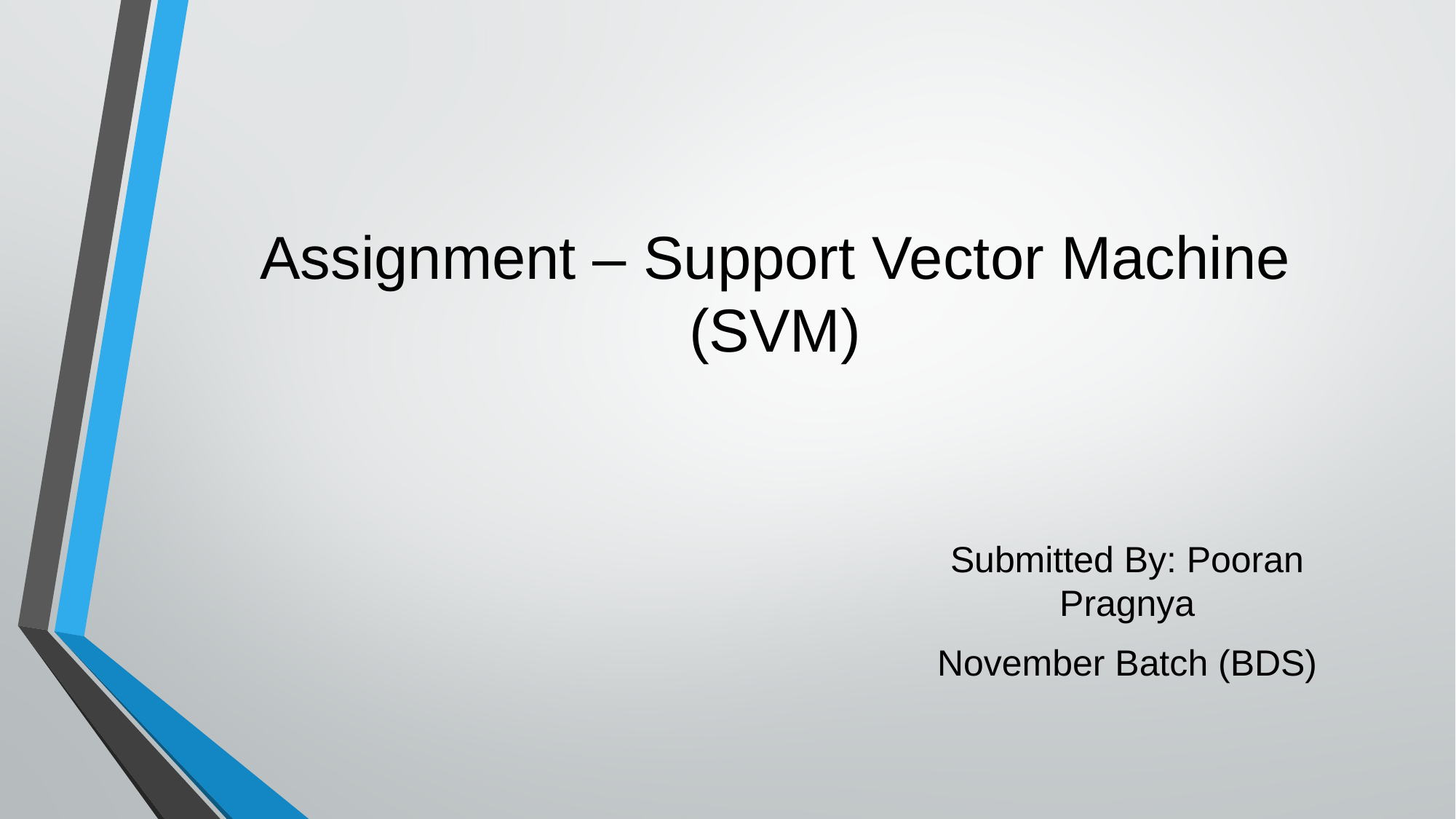

# Assignment – Support Vector Machine (SVM)
Submitted By: Pooran Pragnya
November Batch (BDS)